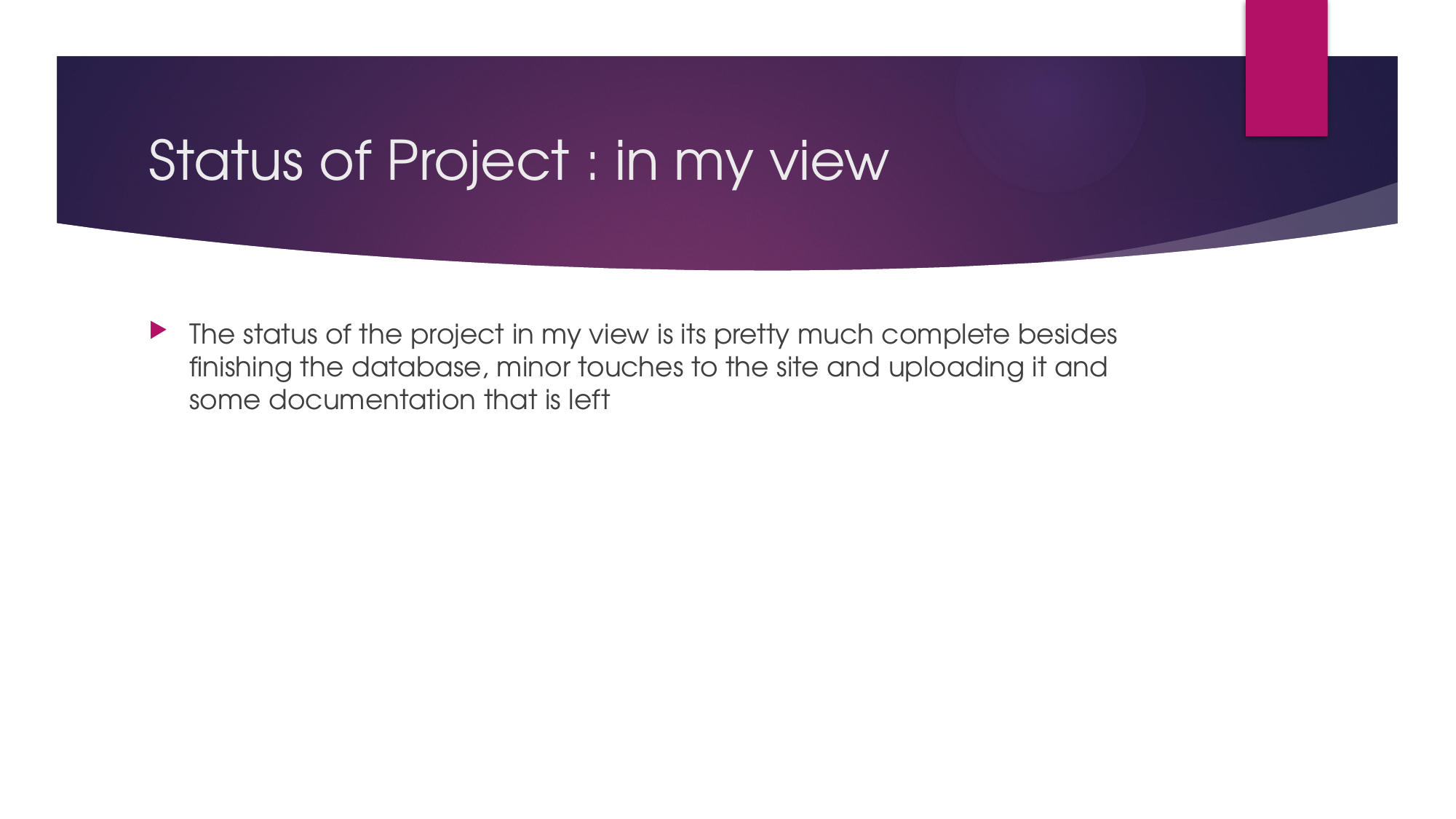

# Status of Project : in my view
The status of the project in my view is its pretty much complete besides finishing the database, minor touches to the site and uploading it and some documentation that is left